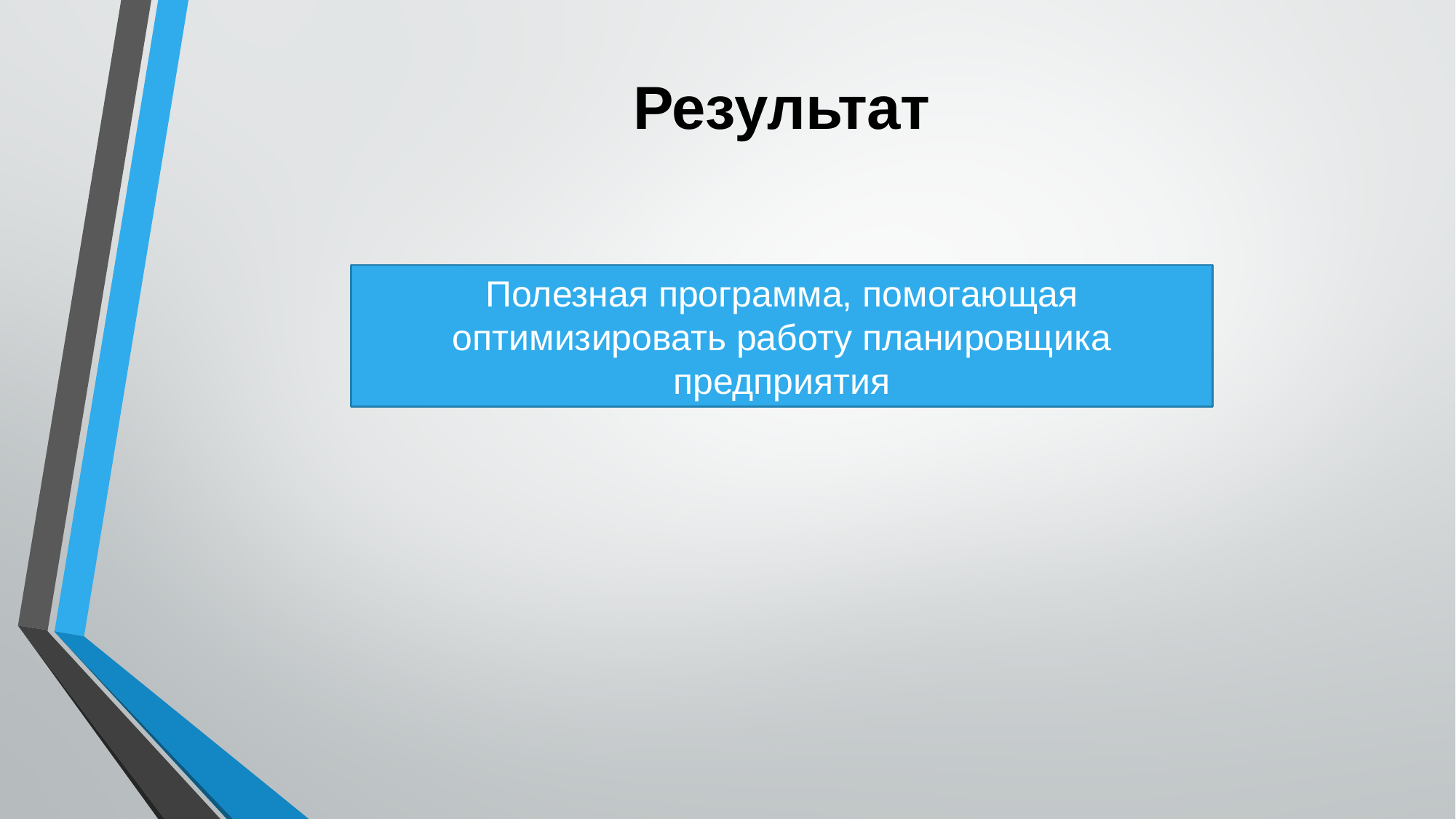

# Результат
Полезная программа, помогающая оптимизировать работу планировщика предприятия